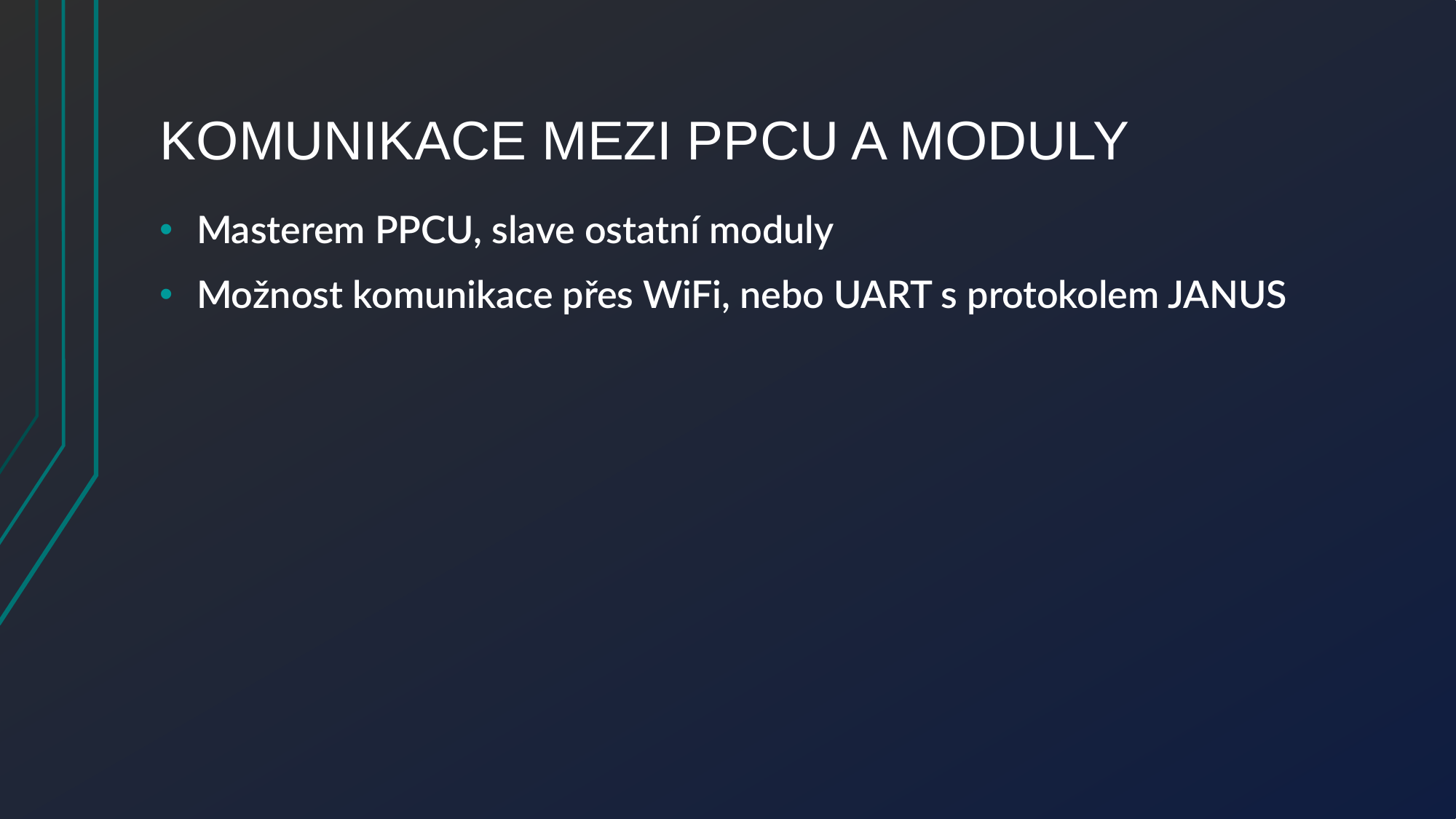

# Komunikace mezi PPCU a moduly
Masterem PPCU, slave ostatní moduly
Možnost komunikace přes WiFi, nebo UART s protokolem JANUS